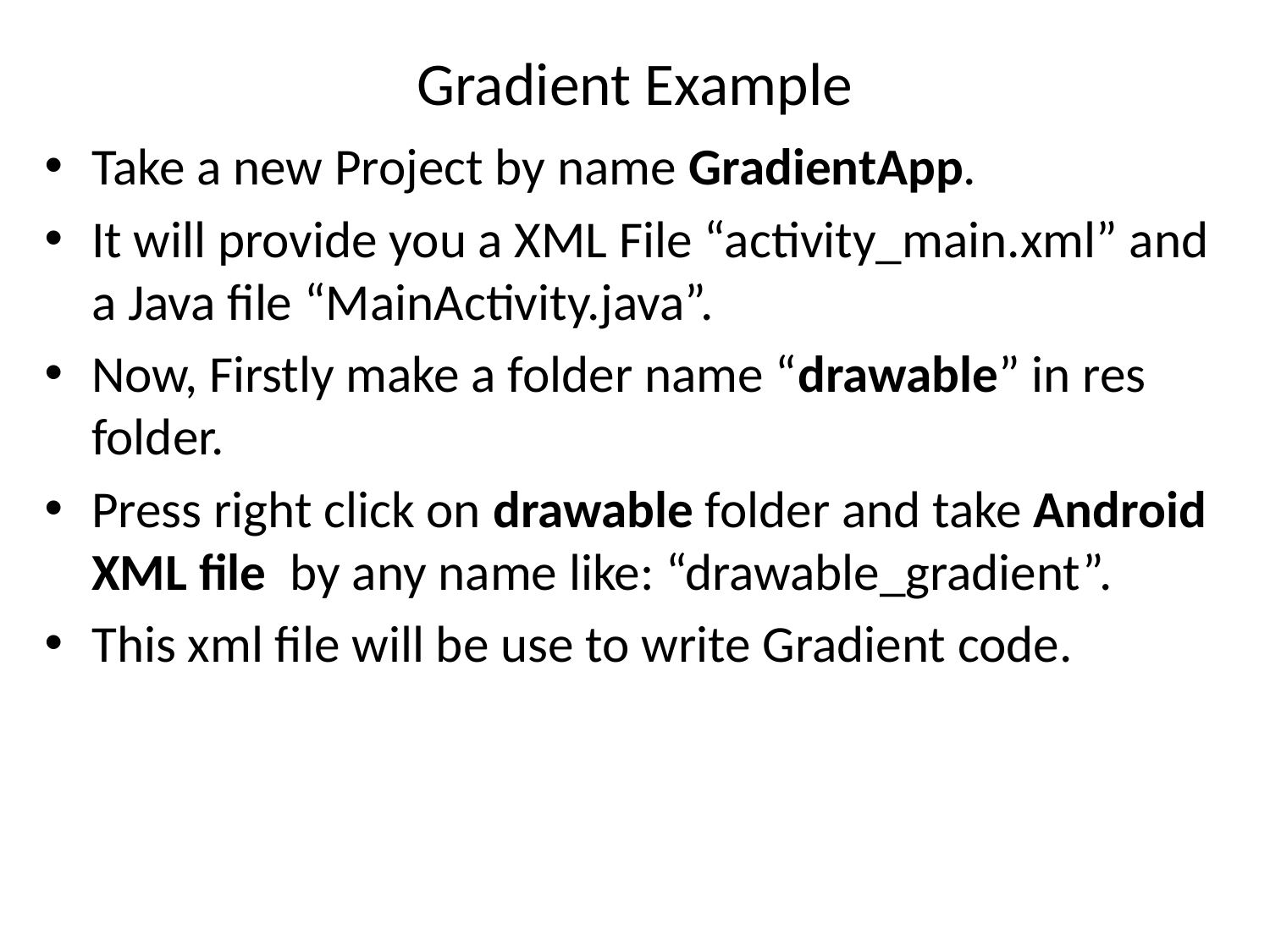

# Gradient Example
Take a new Project by name GradientApp.
It will provide you a XML File “activity_main.xml” and a Java file “MainActivity.java”.
Now, Firstly make a folder name “drawable” in res folder.
Press right click on drawable folder and take Android XML file  by any name like: “drawable_gradient”.
This xml file will be use to write Gradient code.